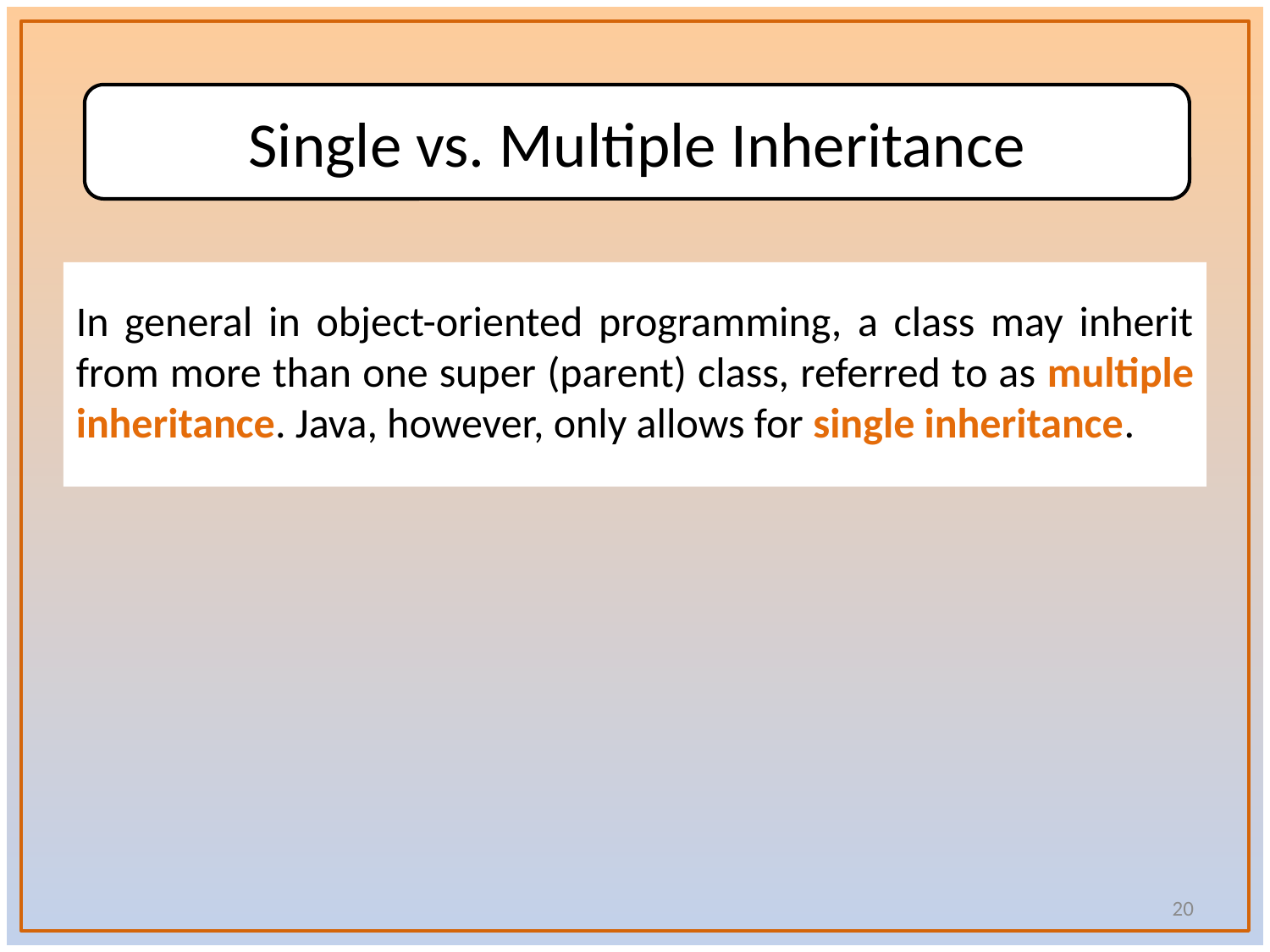

Single vs. Multiple Inheritance

In general in object-oriented programming, a class may inherit from more than one super (parent) class, referred to as multiple inheritance. Java, however, only allows for single inheritance.

20